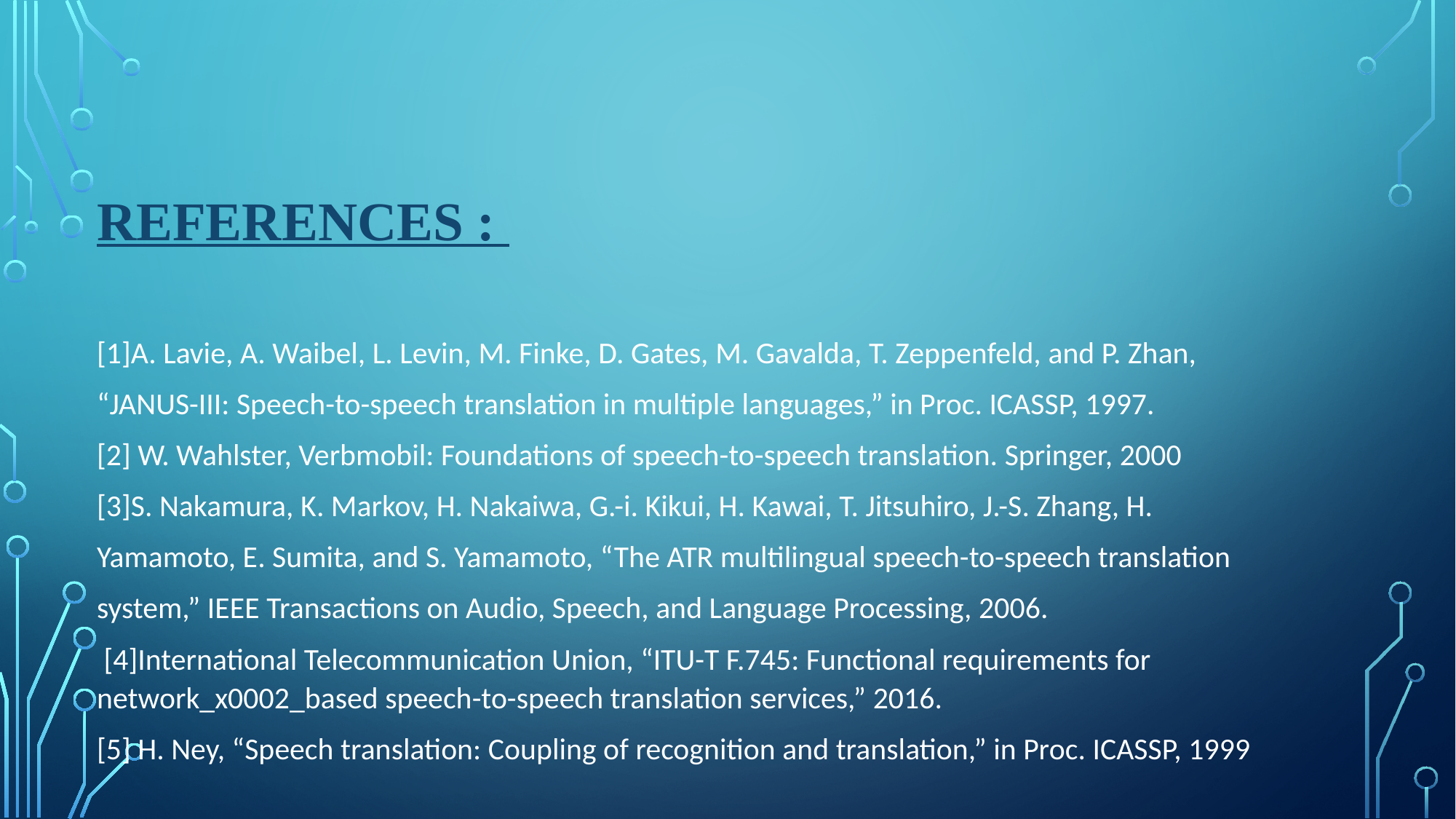

REFERENCES :

[1]A. Lavie, A. Waibel, L. Levin, M. Finke, D. Gates, M. Gavalda, T. Zeppenfeld, and P. Zhan,
“JANUS-III: Speech-to-speech translation in multiple languages,” in Proc. ICASSP, 1997.
[2] W. Wahlster, Verbmobil: Foundations of speech-to-speech translation. Springer, 2000
[3]S. Nakamura, K. Markov, H. Nakaiwa, G.-i. Kikui, H. Kawai, T. Jitsuhiro, J.-S. Zhang, H.
Yamamoto, E. Sumita, and S. Yamamoto, “The ATR multilingual speech-to-speech translation
system,” IEEE Transactions on Audio, Speech, and Language Processing, 2006.
 [4]International Telecommunication Union, “ITU-T F.745: Functional requirements for network_x0002_based speech-to-speech translation services,” 2016.
[5] H. Ney, “Speech translation: Coupling of recognition and translation,” in Proc. ICASSP, 1999